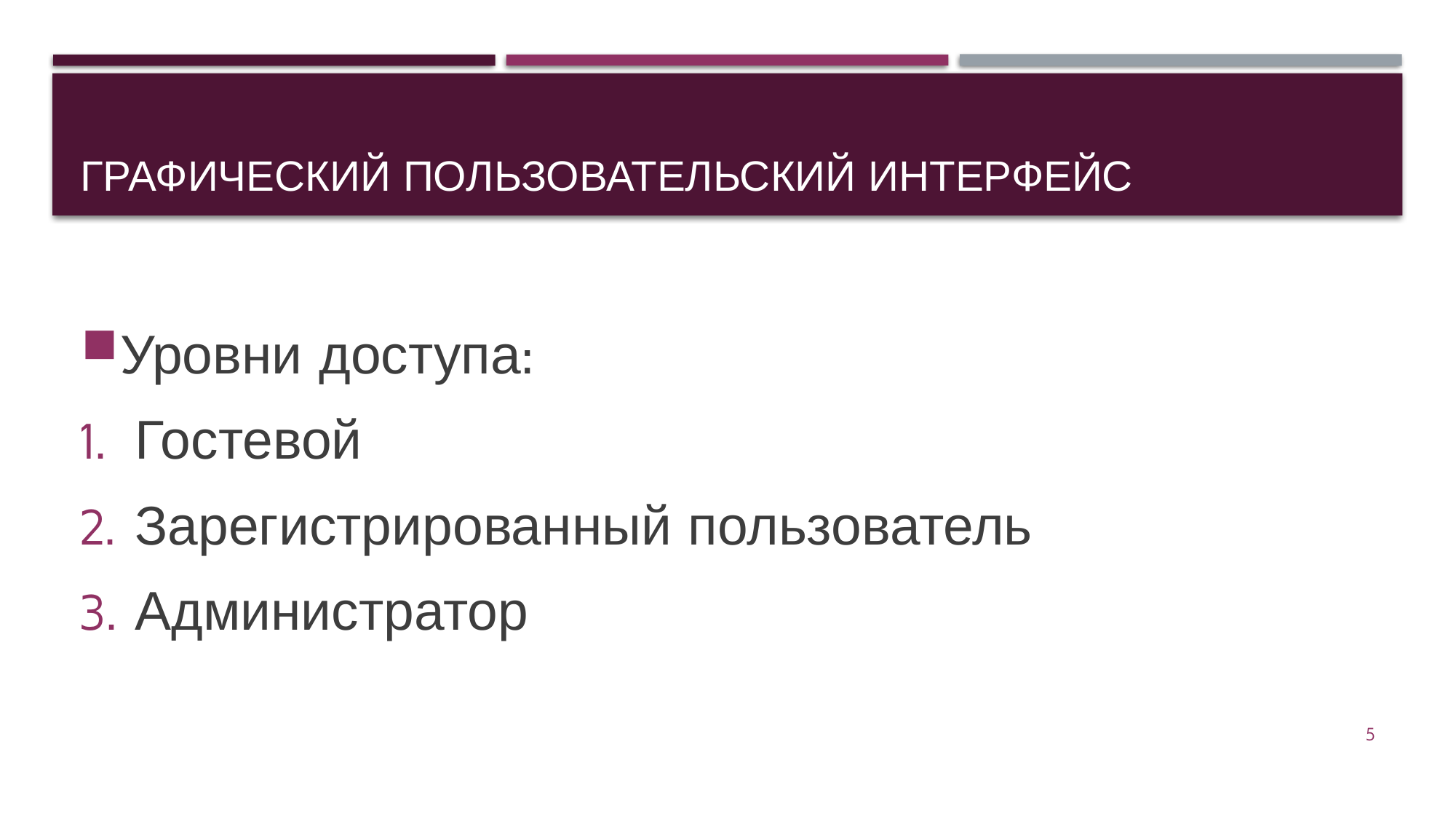

# Графический Пользовательский интерфейс
Уровни доступа:
Гостевой
Зарегистрированный пользователь
Администратор
5